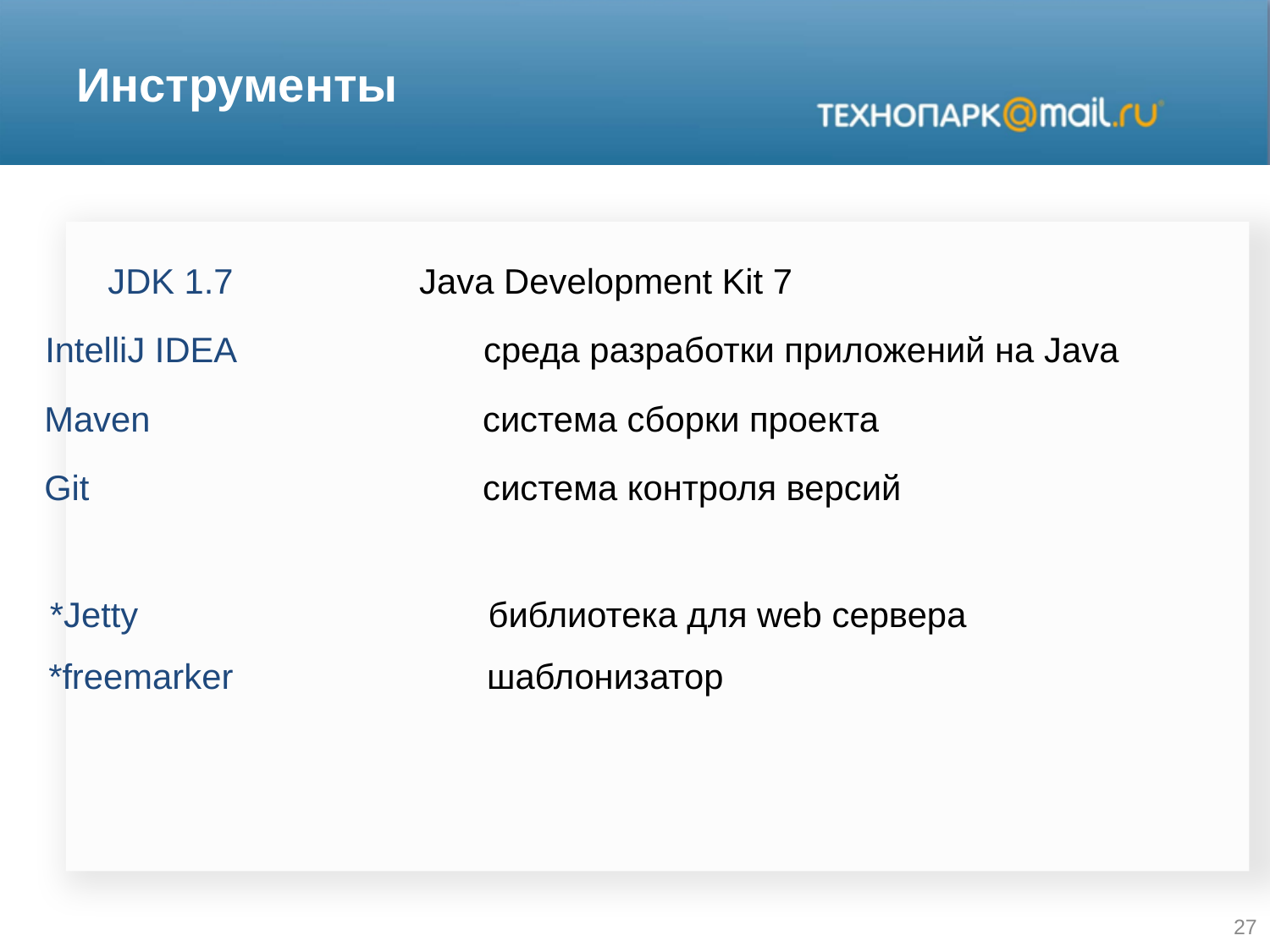

# Инструменты

JDK 1.7 		 Java Development Kit 7
IntelliJ IDEA 		 среда разработки приложений на Java
Maven 			 система сборки проекта
Git				 система контроля версий
*Jetty			 библиотека для web сервера
*freemarker 		 шаблонизатор
27